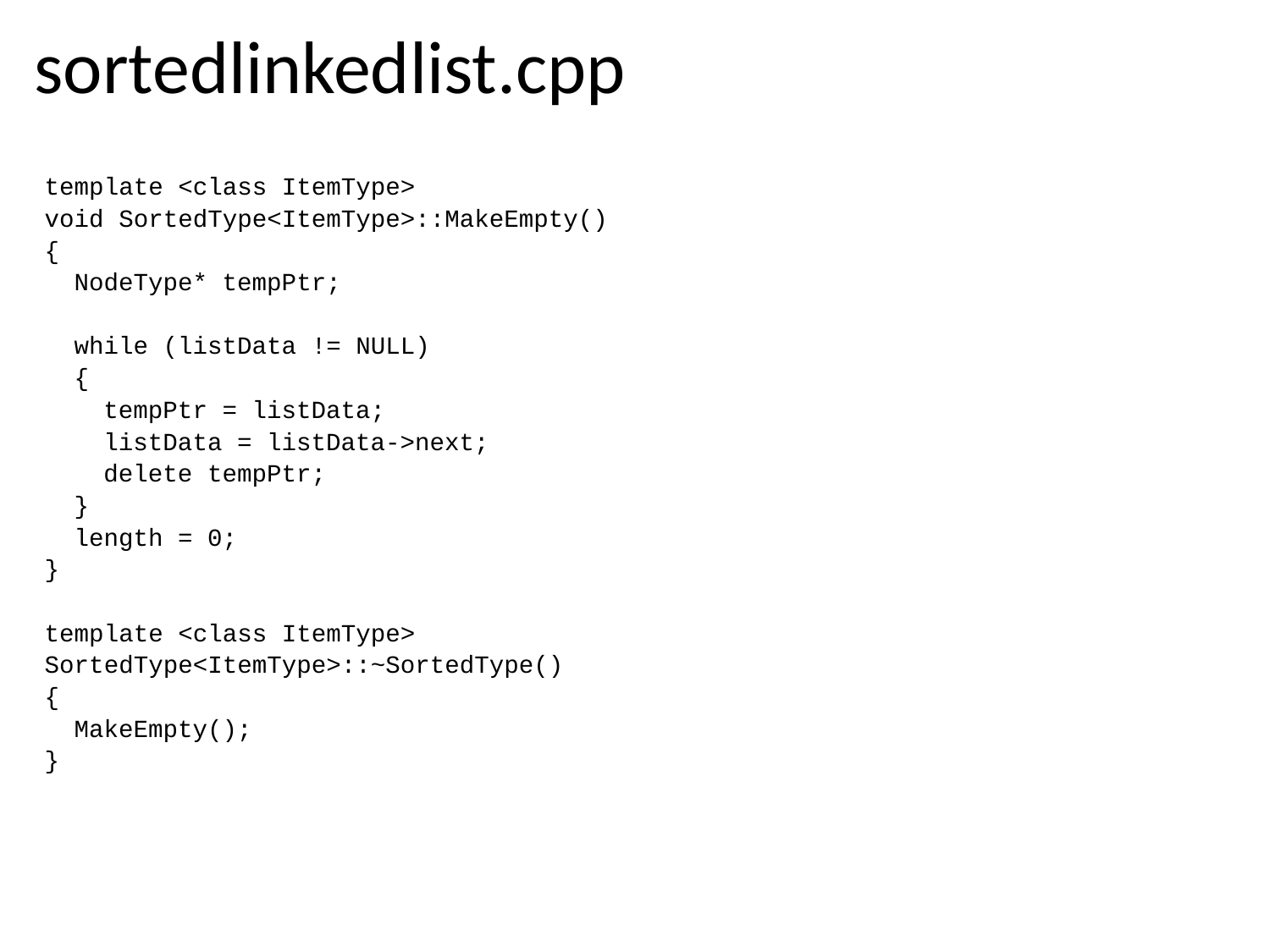

# sortedlinkedlist.cpp
template <class ItemType>
void SortedType<ItemType>::MakeEmpty()
{
  NodeType* tempPtr;

  while (listData != NULL)
  {
    tempPtr = listData;
    listData = listData->next;
    delete tempPtr;
  }
  length = 0;
}

template <class ItemType>
SortedType<ItemType>::~SortedType()
{
  MakeEmpty();
}